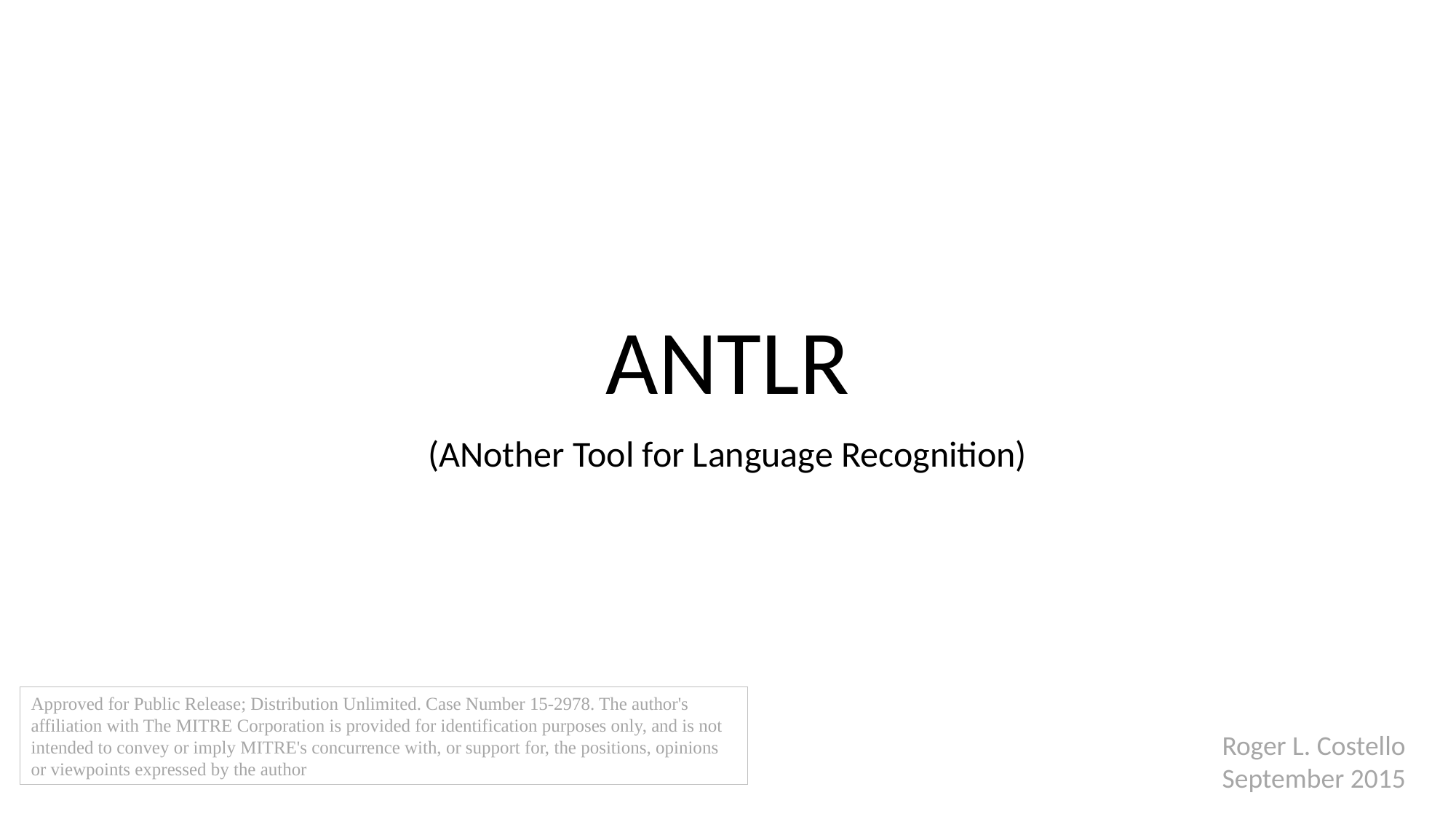

# ANTLR
(ANother Tool for Language Recognition)
Approved for Public Release; Distribution Unlimited. Case Number 15-2978. The author's affiliation with The MITRE Corporation is provided for identification purposes only, and is not intended to convey or imply MITRE's concurrence with, or support for, the positions, opinions or viewpoints expressed by the author
Roger L. Costello
September 2015